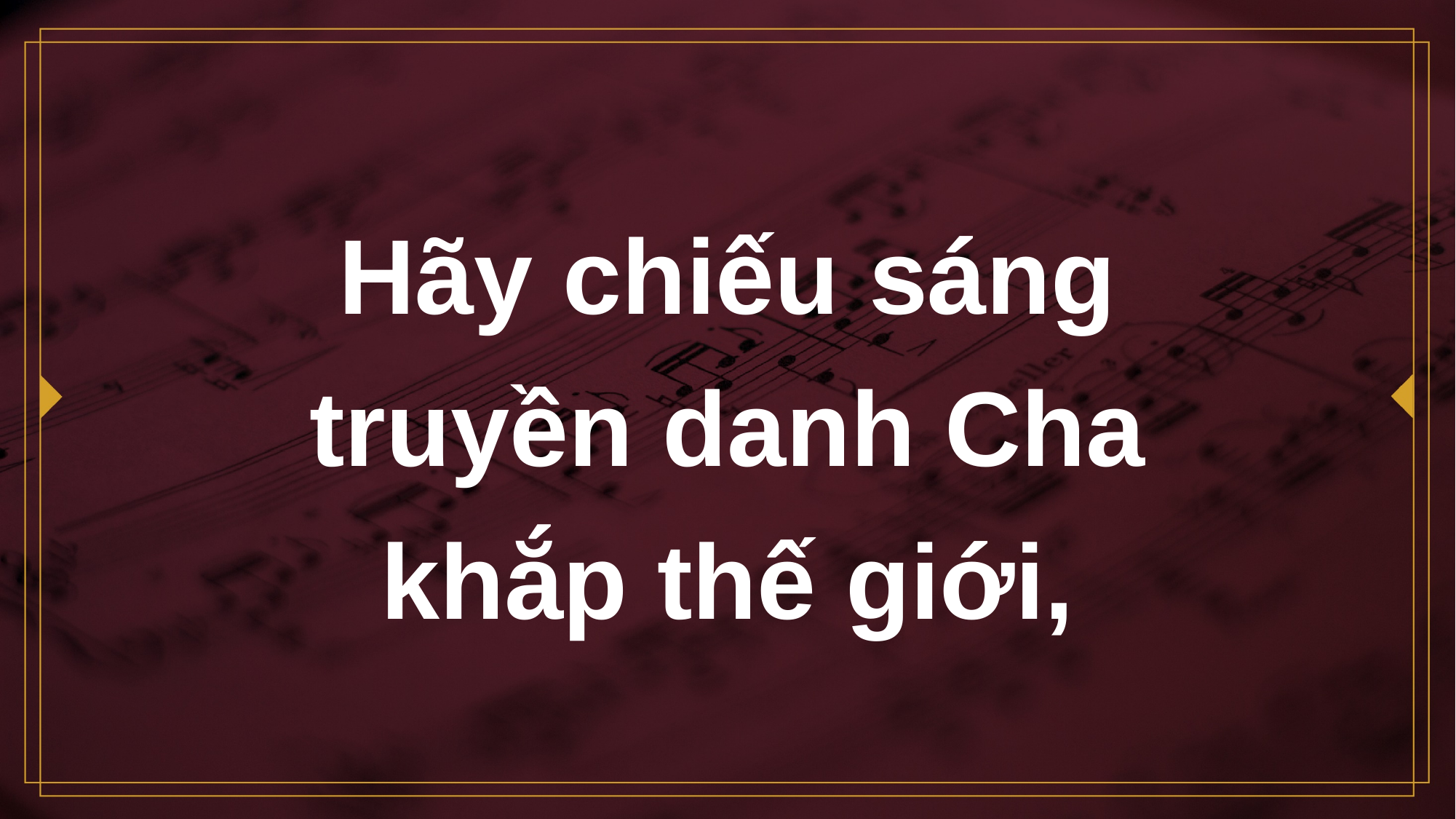

# Hãy chiếu sáng truyền danh Cha khắp thế giới,